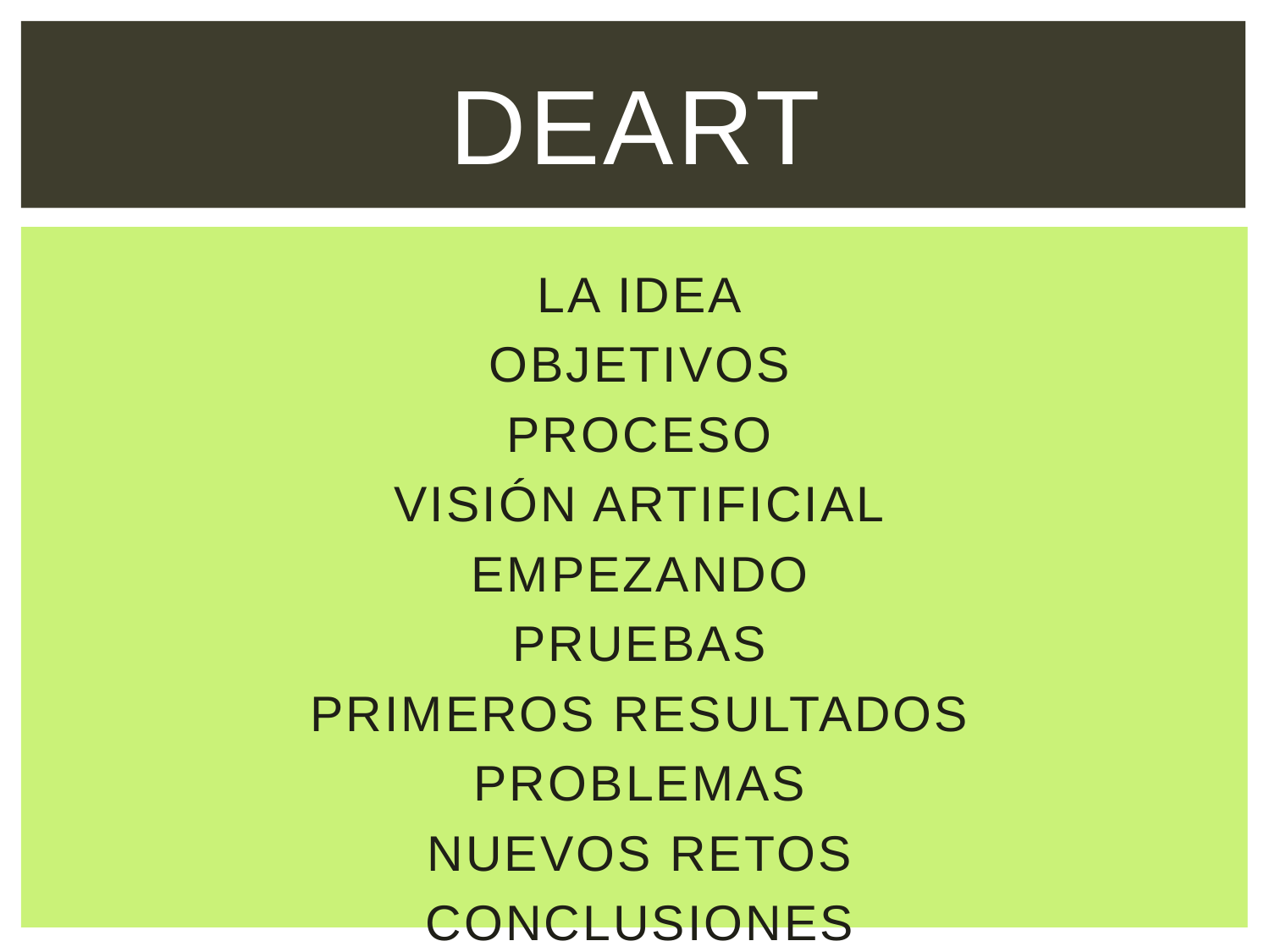

# deart
LA IDEA
OBJETIVOS
PROCESO
VISIÓN ARTIFICIAL
EMPEZANDO
PRUEBAS
PRIMEROS RESULTADOS
PROBLEMAS
NUEVOS RETOS
CONCLUSIONES